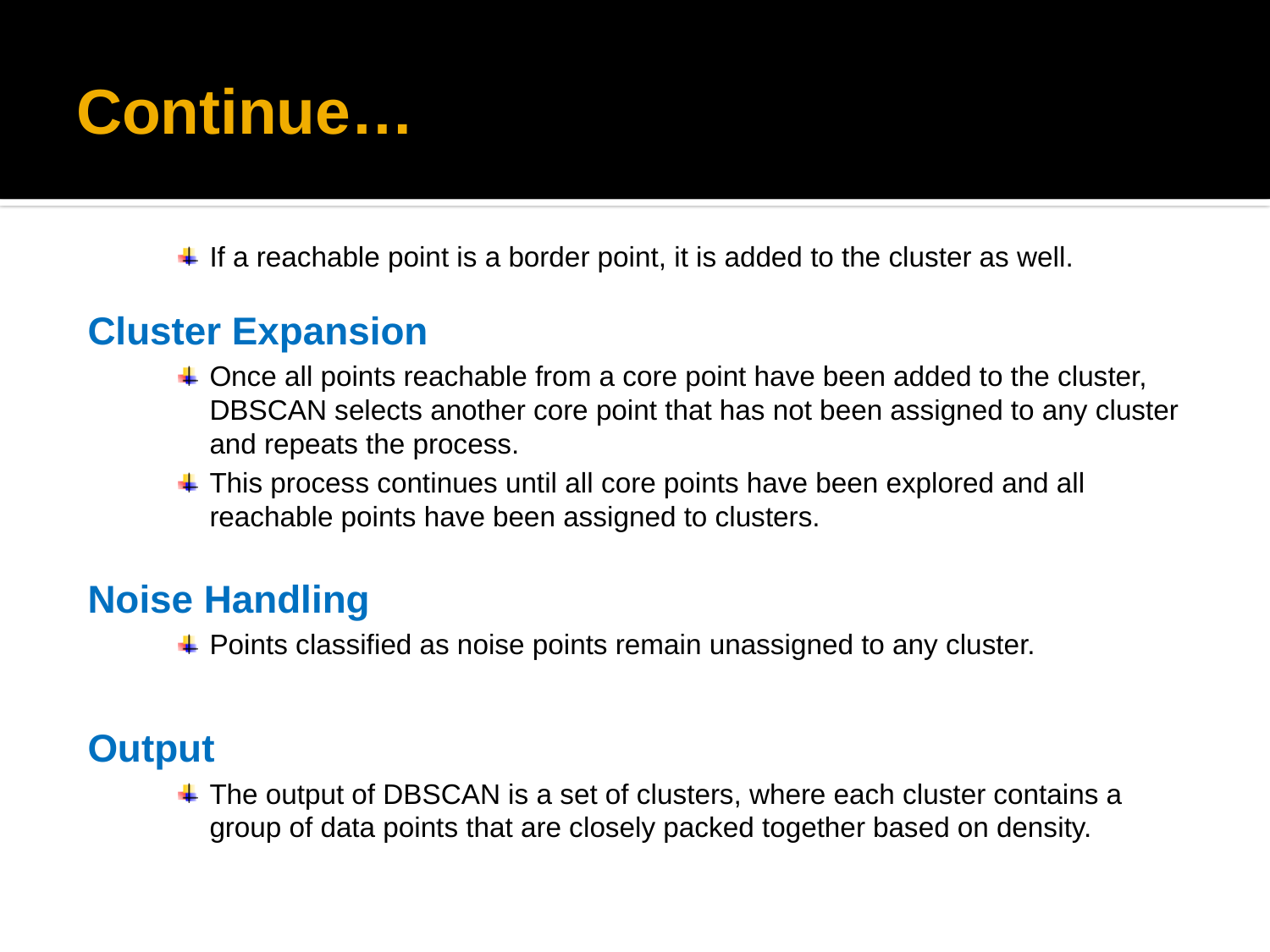

# Continue…
If a reachable point is a border point, it is added to the cluster as well.

Cluster Expansion
Once all points reachable from a core point have been added to the cluster, DBSCAN selects another core point that has not been assigned to any cluster and repeats the process.
This process continues until all core points have been explored and all reachable points have been assigned to clusters.

Noise Handling
Points classified as noise points remain unassigned to any cluster.

Output
The output of DBSCAN is a set of clusters, where each cluster contains a group of data points that are closely packed together based on density.